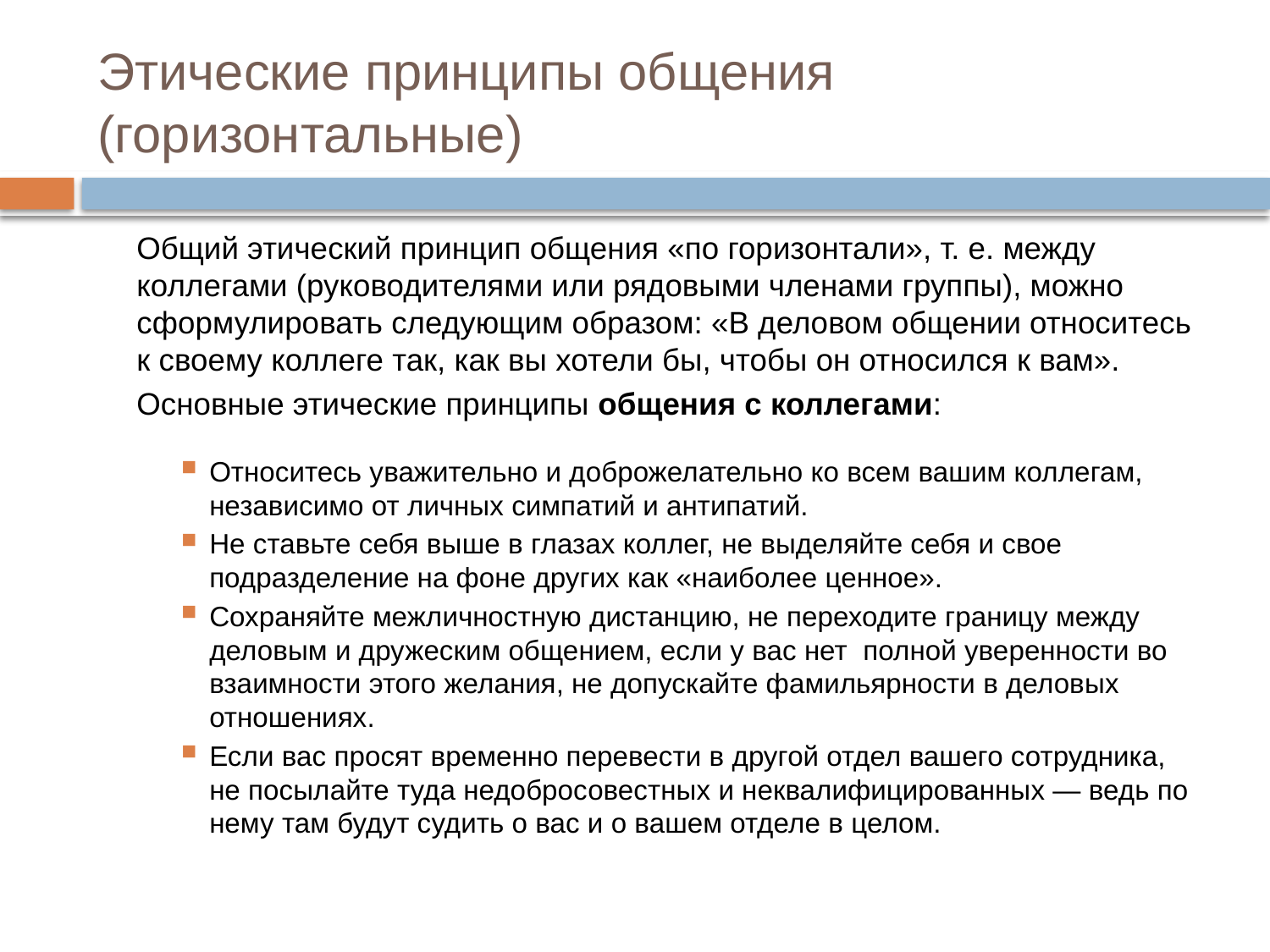

# Этические принципы общения (горизонтальные)
		Общий этический принцип общения «по горизонтали», т. е. между коллегами (руководителями или рядовыми членами группы), можно сформулировать следующим образом: «В деловом общении относитесь к своему коллеге так, как вы хотели бы, чтобы он относился к вам».
		Основные этические принципы общения с коллегами:

Относитесь уважительно и доброжелательно ко всем вашим коллегам, независимо от личных симпатий и антипатий.
Не ставьте себя выше в глазах коллег, не выделяйте себя и свое подразделение на фоне других как «наиболее ценное».
Сохраняйте межличностную дистанцию, не переходите границу между деловым и дружеским общением, если у вас нет  полной уверенности во взаимности этого желания, не допускайте фамильярности в деловых отношениях.
Если вас просят временно перевести в другой отдел вашего сотрудника, не посылайте туда недобросовестных и неквалифицированных — ведь по нему там будут судить о вас и о вашем отделе в целом.